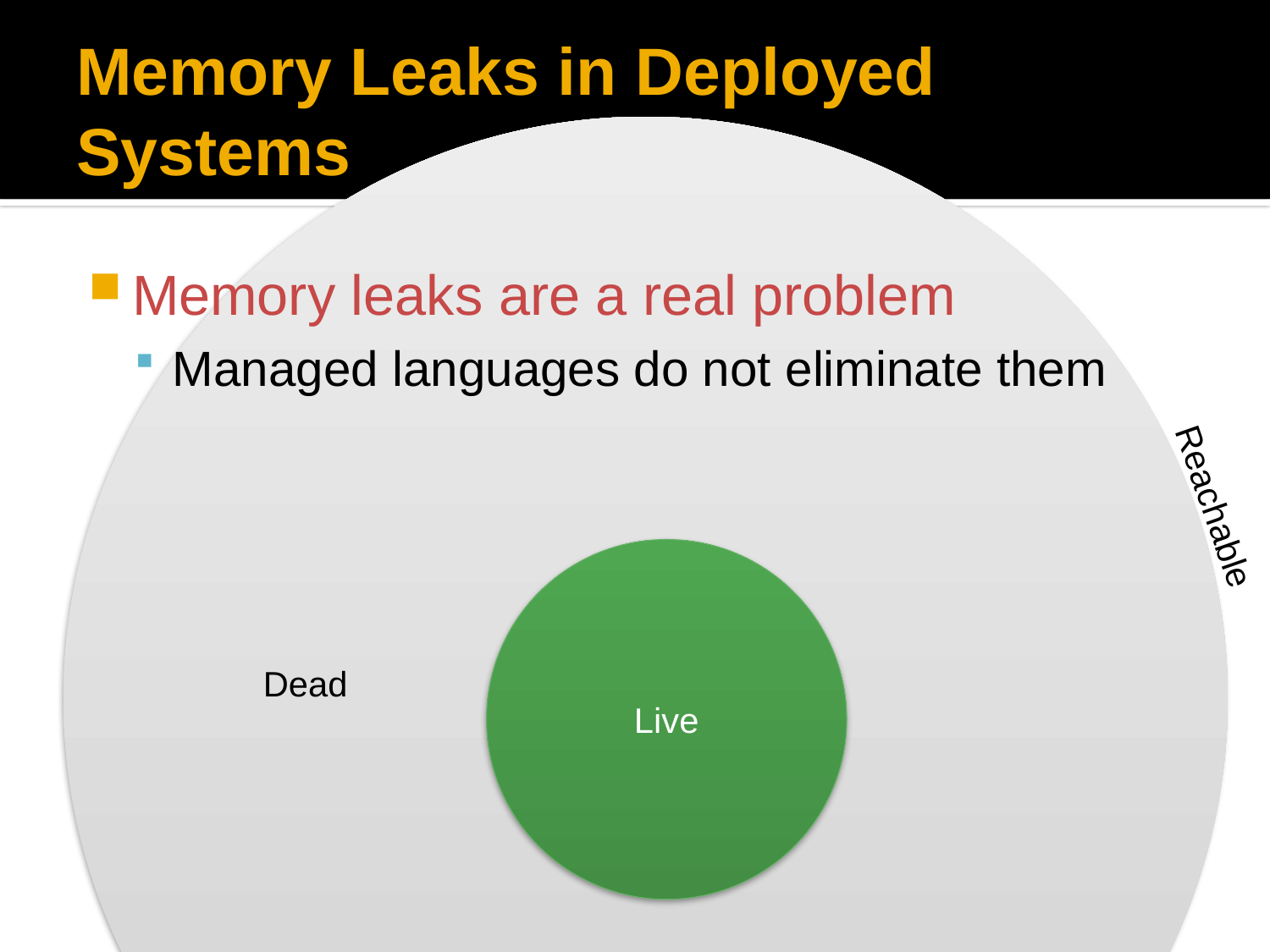

# Memory Leaks in Deployed Systems

Memory leaks are a real problem
Managed languages do not eliminate them
Reachable
Live
Dead